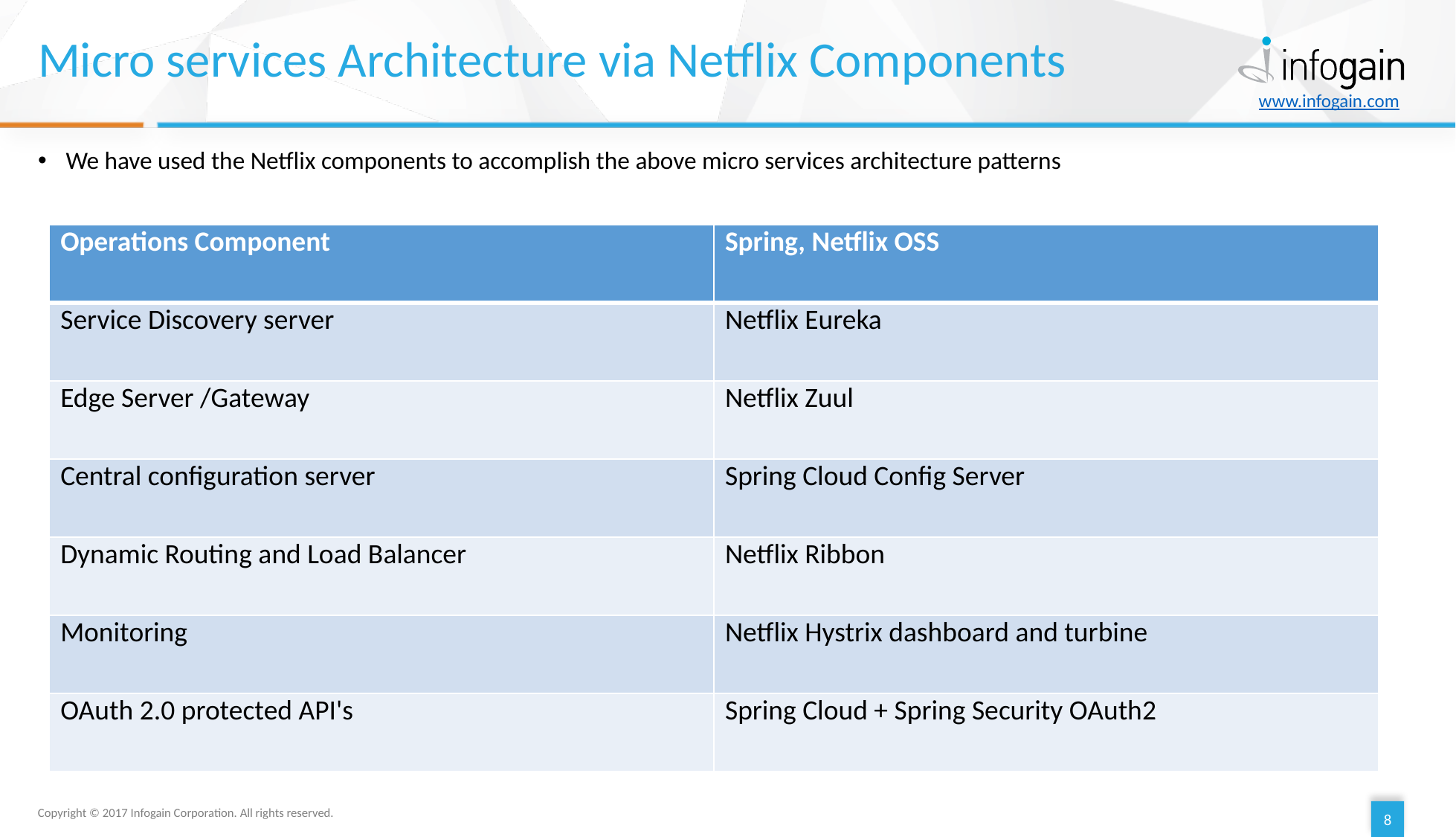

# Micro services Architecture via Netflix Components
We have used the Netflix components to accomplish the above micro services architecture patterns
| Operations Component | Spring, Netflix OSS |
| --- | --- |
| Service Discovery server | Netflix Eureka |
| Edge Server /Gateway | Netflix Zuul |
| Central configuration server | Spring Cloud Config Server |
| Dynamic Routing and Load Balancer | Netflix Ribbon |
| Monitoring | Netflix Hystrix dashboard and turbine |
| OAuth 2.0 protected API's | Spring Cloud + Spring Security OAuth2 |